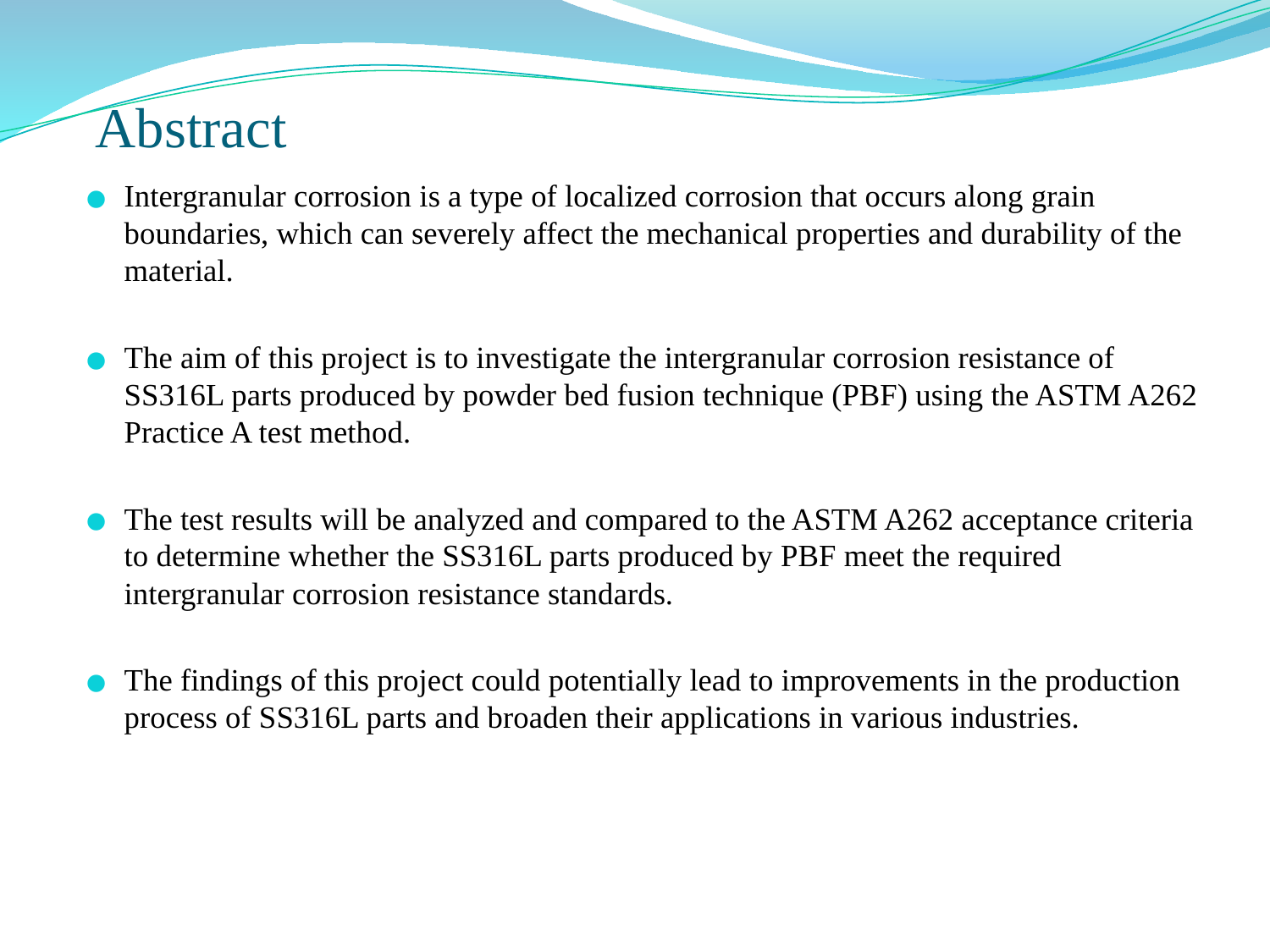

# Abstract
Intergranular corrosion is a type of localized corrosion that occurs along grain boundaries, which can severely affect the mechanical properties and durability of the material.

The aim of this project is to investigate the intergranular corrosion resistance of SS316L parts produced by powder bed fusion technique (PBF) using the ASTM A262 Practice A test method.

The test results will be analyzed and compared to the ASTM A262 acceptance criteria to determine whether the SS316L parts produced by PBF meet the required intergranular corrosion resistance standards.

The findings of this project could potentially lead to improvements in the production process of SS316L parts and broaden their applications in various industries.